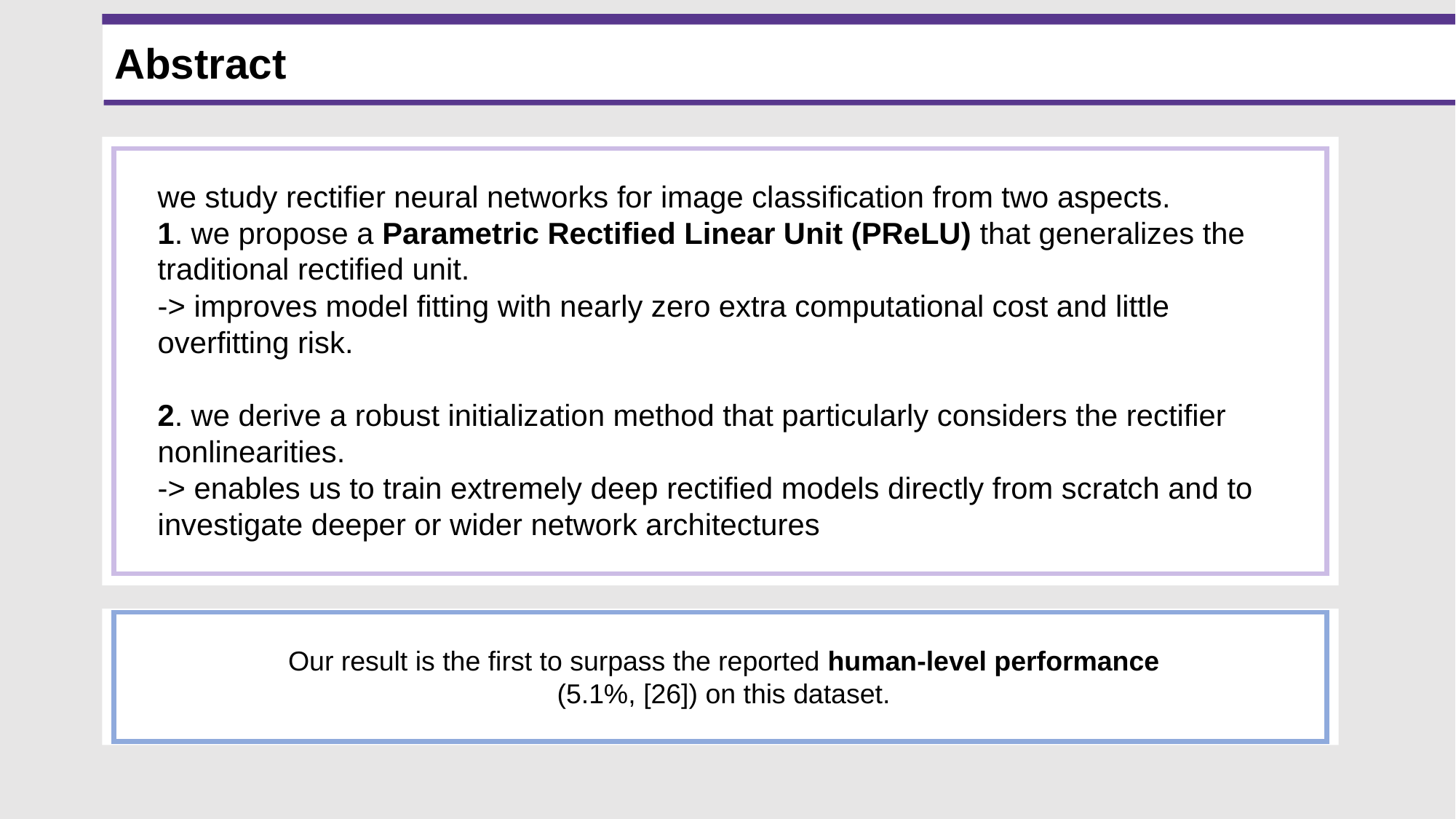

Abstract

we study rectifier neural networks for image classification from two aspects.
1. we propose a Parametric Rectified Linear Unit (PReLU) that generalizes the traditional rectified unit.
-> improves model fitting with nearly zero extra computational cost and little overfitting risk.

2. we derive a robust initialization method that particularly considers the rectifier nonlinearities.
-> enables us to train extremely deep rectified models directly from scratch and to investigate deeper or wider network architectures

Our result is the first to surpass the reported human-level performance
(5.1%, [26]) on this dataset.